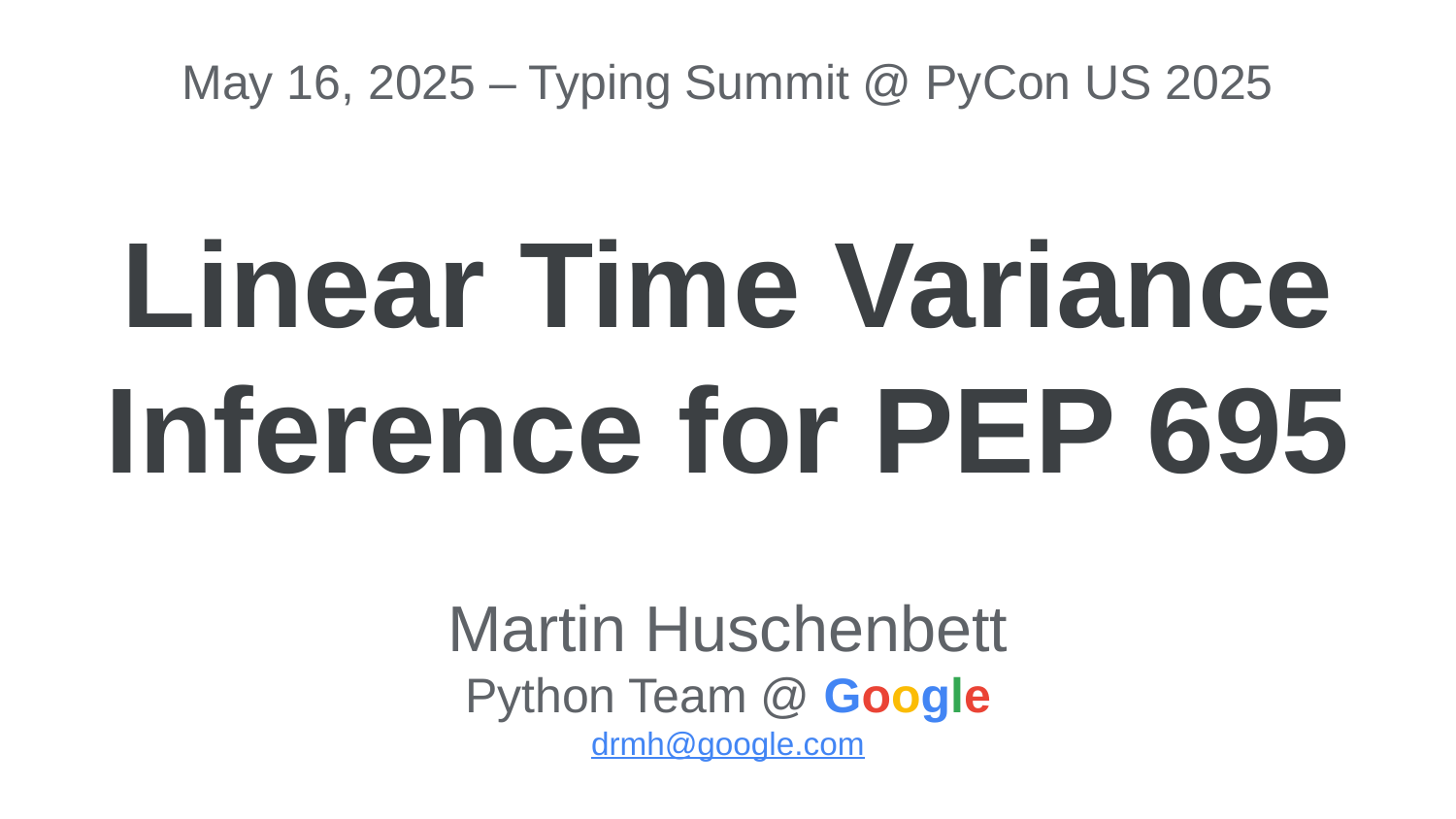

May 16, 2025 – Typing Summit @ PyCon US 2025
# Linear Time Variance Inference for PEP 695
Martin Huschenbett
Python Team @ Google
drmh@google.com